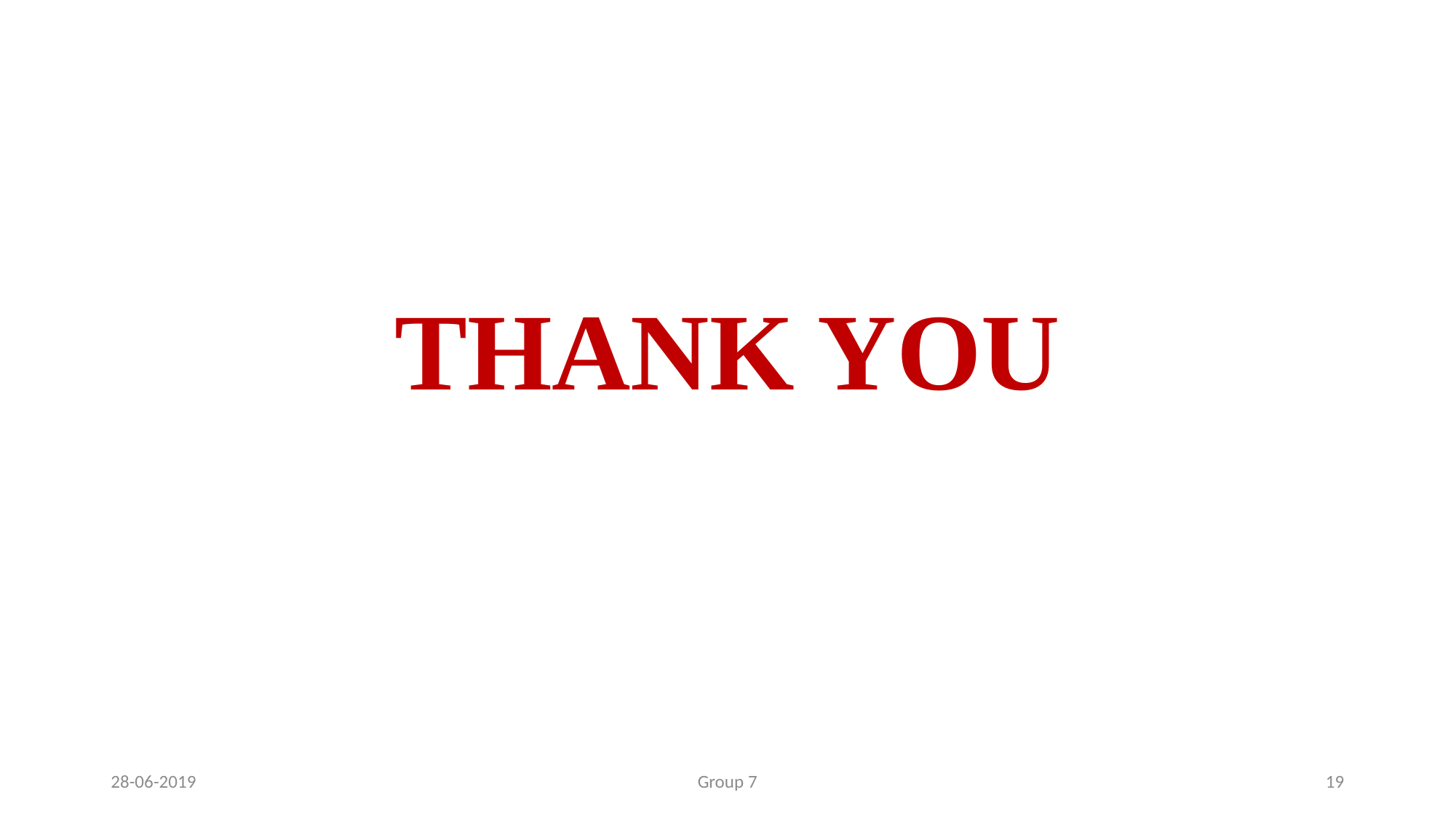

# THANK YOU
28-06-2019
Group 7
19